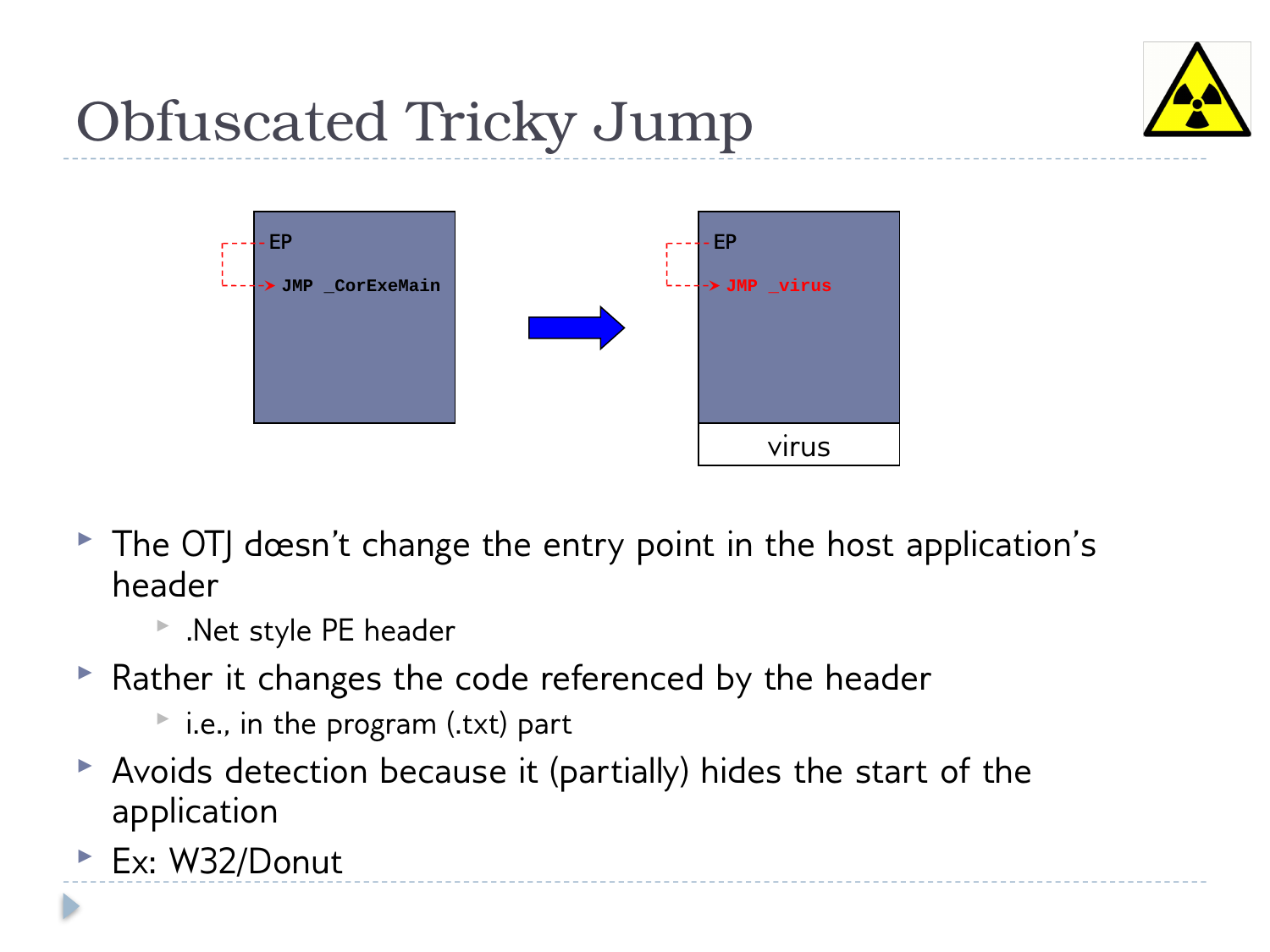

# Obfuscated Tricky Jump

EP
EP

JMP _CorExeMain
JMP _virus

virus
The OTJ doesn’t change the entry point in the host application’s header
.Net style PE header
Rather it changes the code referenced by the header
i.e., in the program (.txt) part
Avoids detection because it (partially) hides the start of the application
Ex: W32/Donut